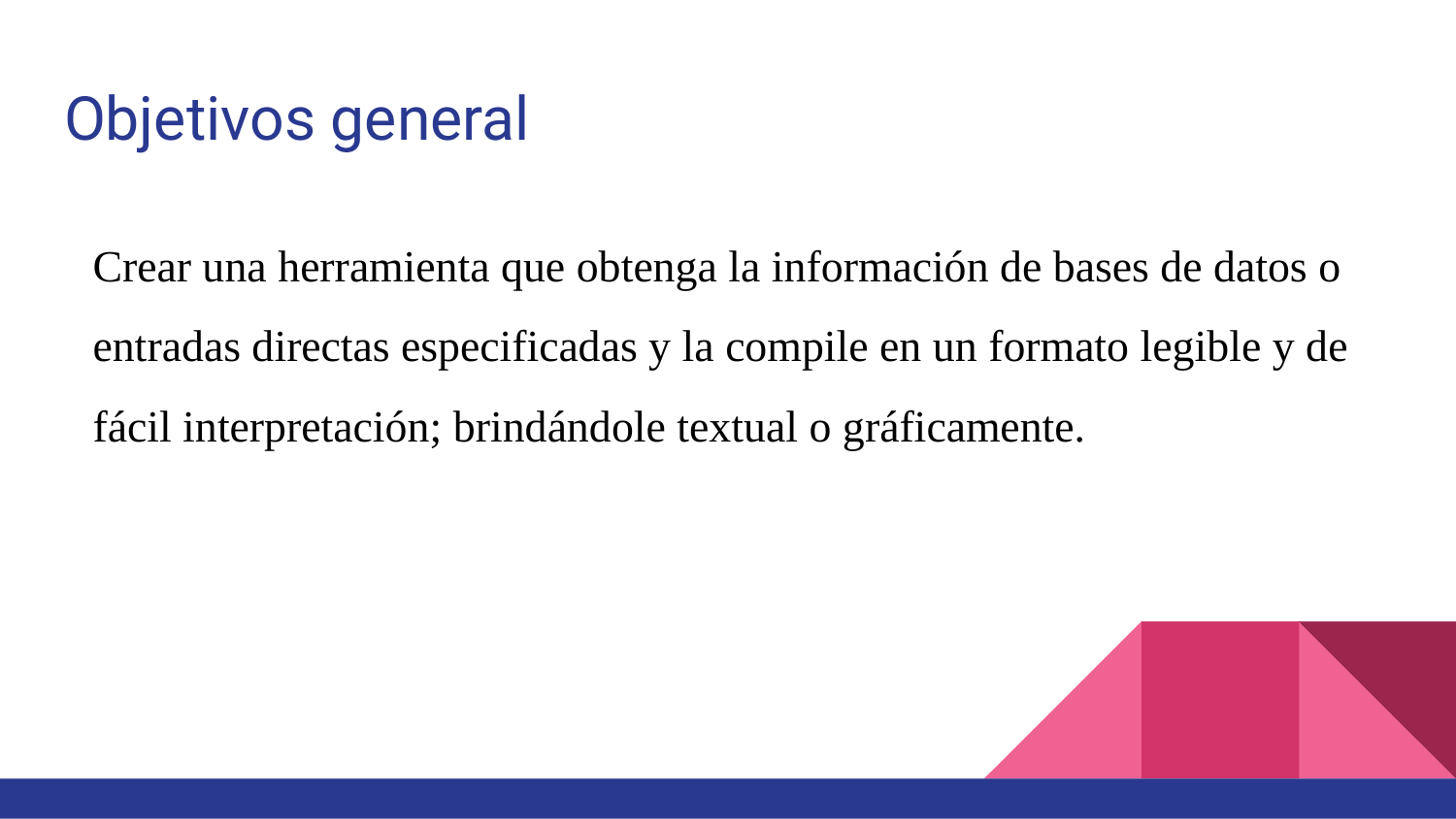

# Objetivos general
Crear una herramienta que obtenga la información de bases de datos o entradas directas especificadas y la compile en un formato legible y de fácil interpretación; brindándole textual o gráficamente.